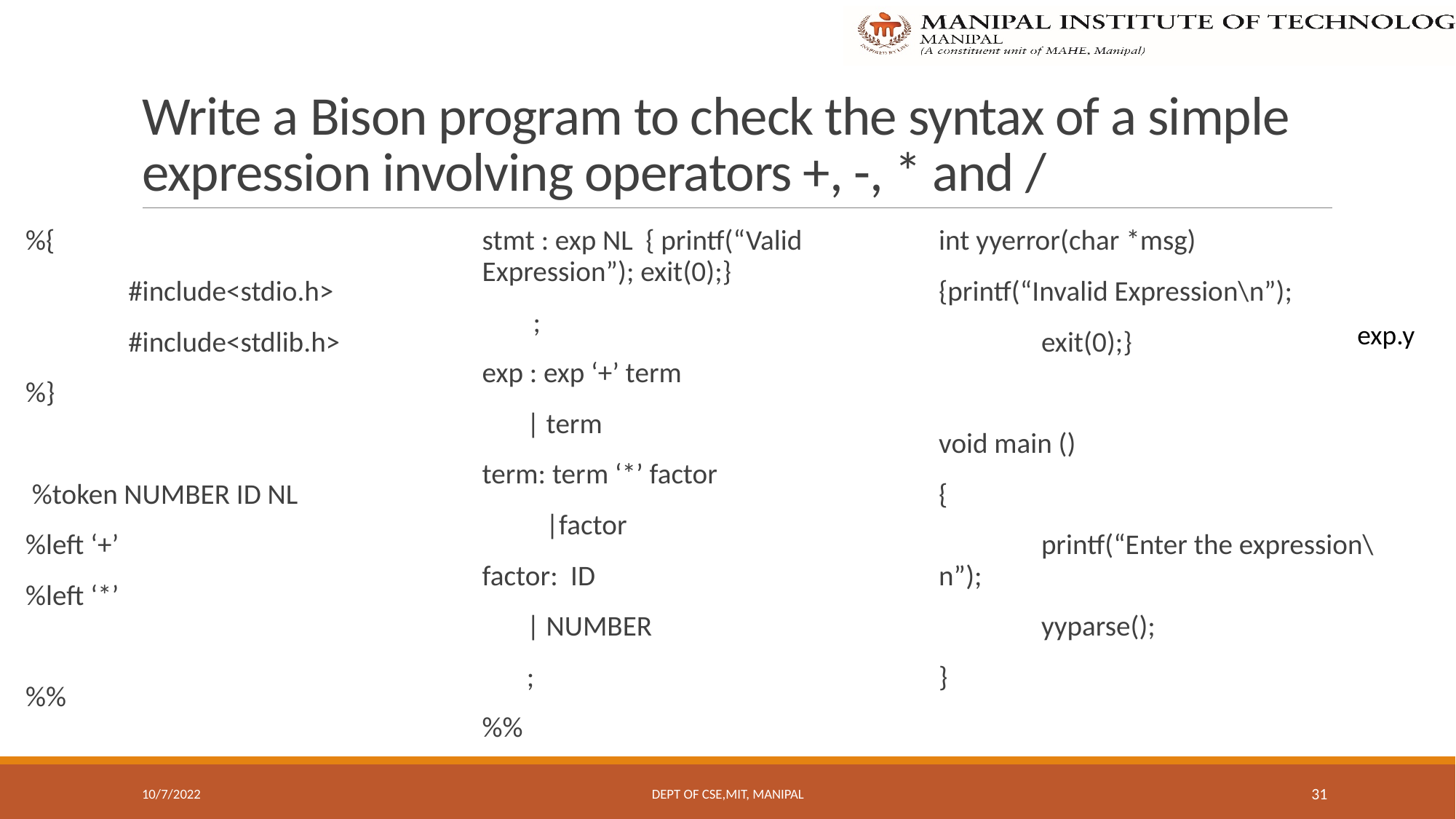

# Write a Bison program to check the syntax of a simple expression involving operators +, -, * and /
%{
	#include<stdio.h>
	#include<stdlib.h>
%}

 %token NUMBER ID NL
%left ‘+’
%left ‘*’

%%

stmt : exp NL  { printf(“Valid Expression”); exit(0);}
        ;
exp : exp ‘+’ term
       | term
term: term ‘*’ factor
          |factor
factor:  ID
       | NUMBER
       ;
%%
int yyerror(char *msg)
{printf(“Invalid Expression\n”);
 	exit(0);}

void main ()
{
	printf(“Enter the expression\n”);
	yyparse();
}

exp.y
10/7/2022
Dept Of CSE,MIT, Manipal
31